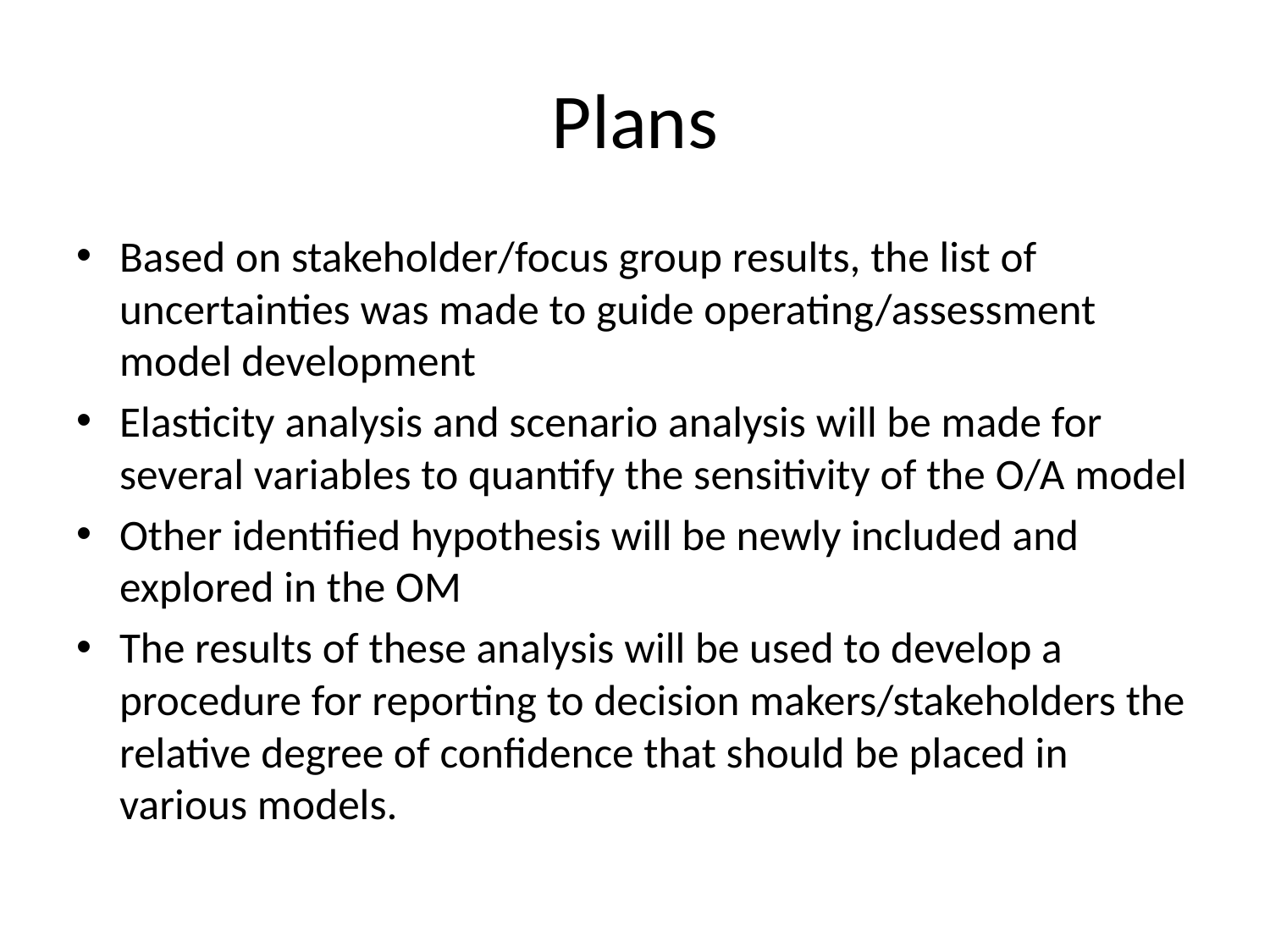

# Plans
Based on stakeholder/focus group results, the list of uncertainties was made to guide operating/assessment model development
Elasticity analysis and scenario analysis will be made for several variables to quantify the sensitivity of the O/A model
Other identified hypothesis will be newly included and explored in the OM
The results of these analysis will be used to develop a procedure for reporting to decision makers/stakeholders the relative degree of confidence that should be placed in various models.